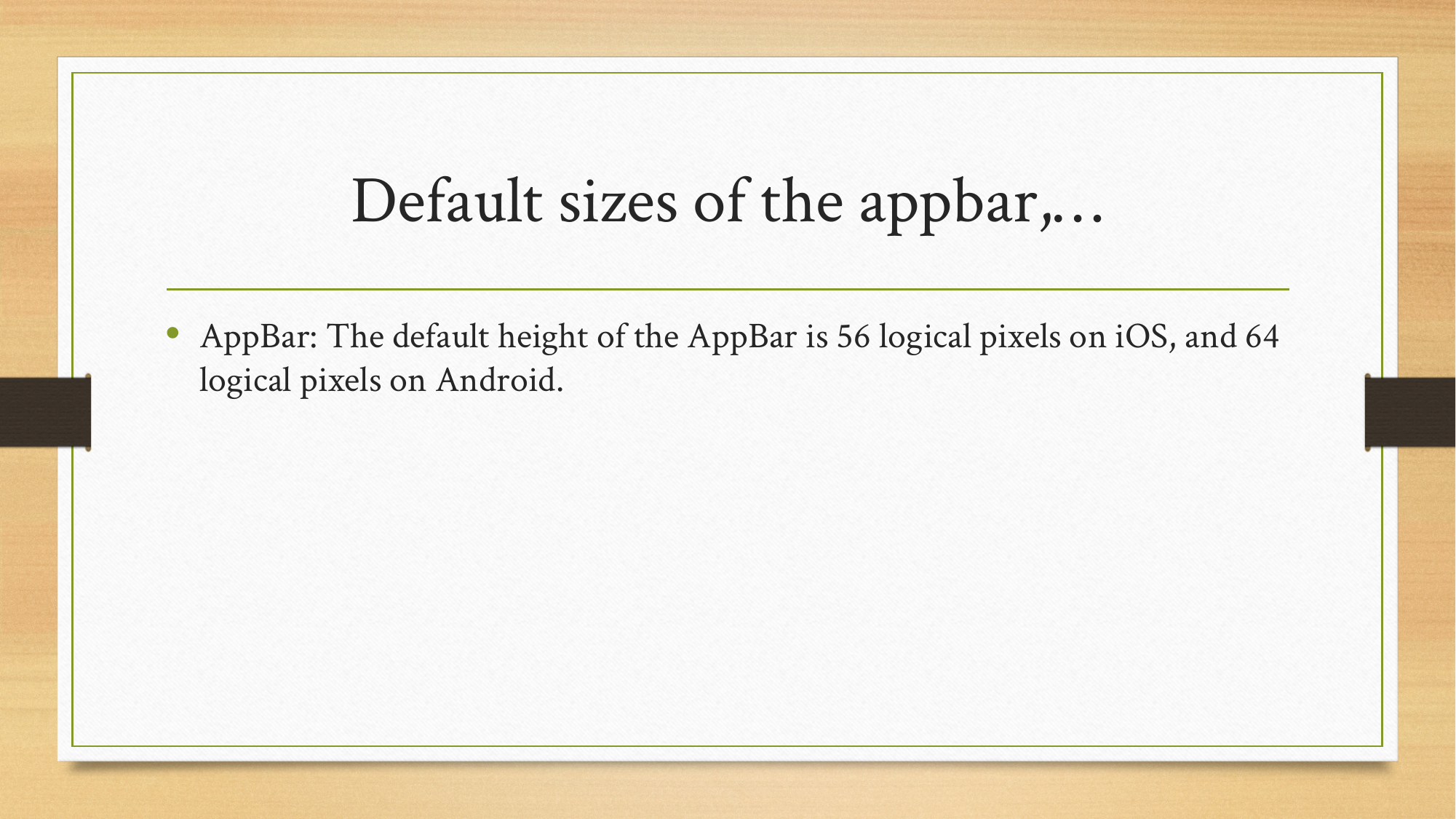

# Default sizes of the appbar,…
AppBar: The default height of the AppBar is 56 logical pixels on iOS, and 64 logical pixels on Android.